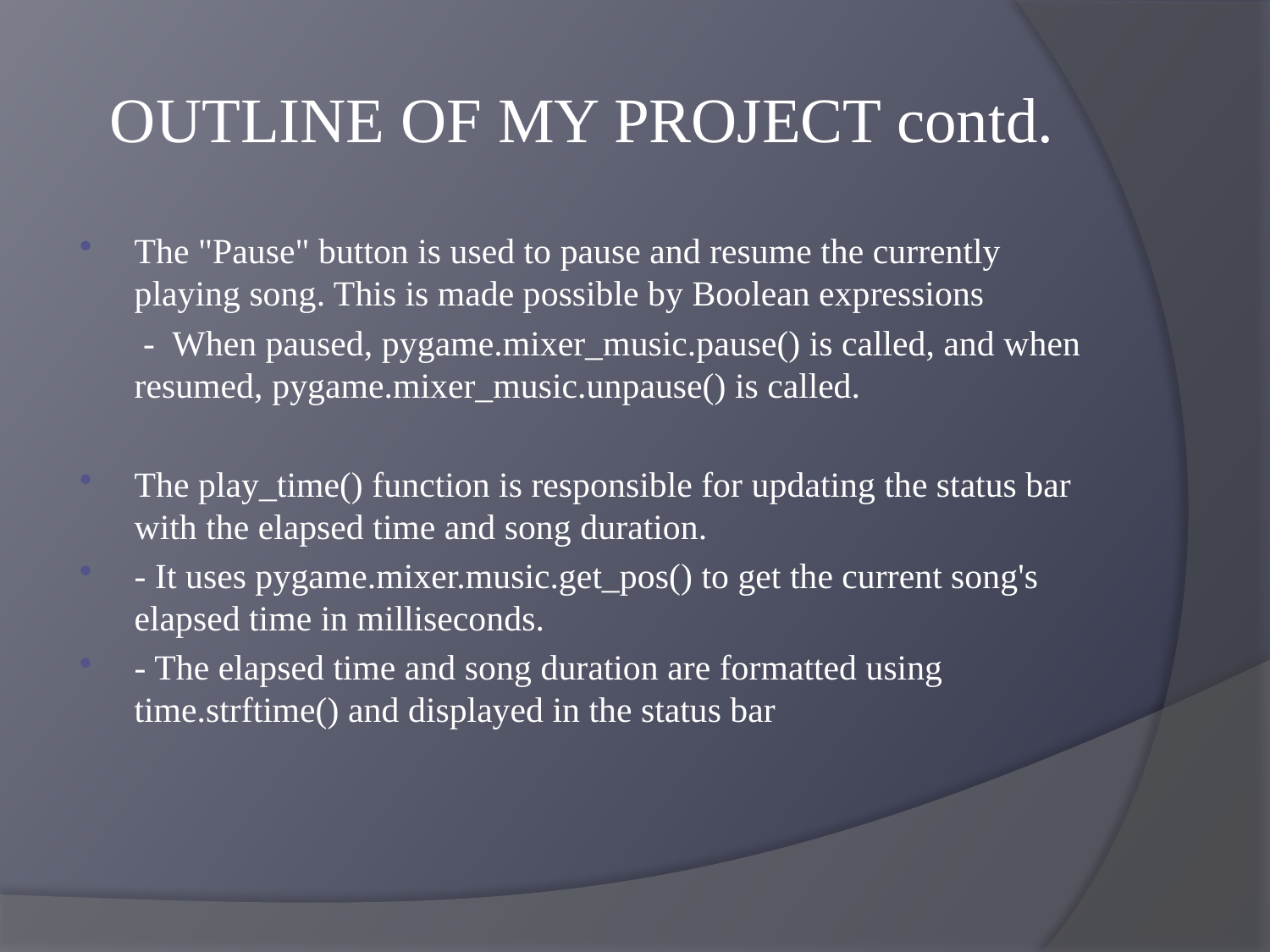

# OUTLINE OF MY PROJECT contd.
The "Pause" button is used to pause and resume the currently playing song. This is made possible by Boolean expressions
	 -  When paused, pygame.mixer_music.pause() is called, and when resumed, pygame.mixer_music.unpause() is called.

The play_time() function is responsible for updating the status bar with the elapsed time and song duration.
- It uses pygame.mixer.music.get_pos() to get the current song's elapsed time in milliseconds.
- The elapsed time and song duration are formatted using time.strftime() and displayed in the status bar